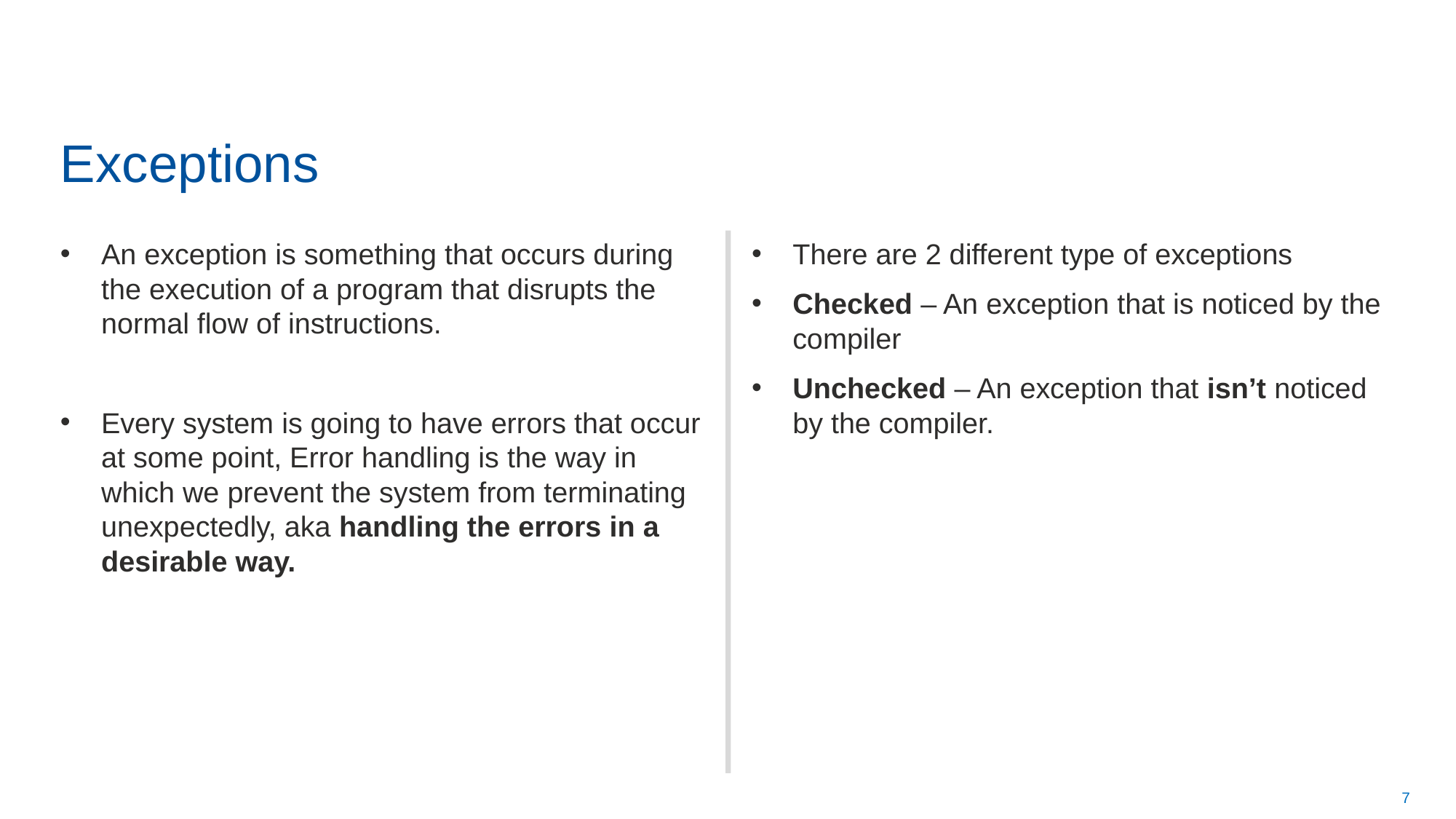

# Exceptions
An exception is something that occurs during the execution of a program that disrupts the normal flow of instructions.

Every system is going to have errors that occur at some point, Error handling is the way in which we prevent the system from terminating unexpectedly, aka handling the errors in a desirable way.
There are 2 different type of exceptions
Checked – An exception that is noticed by the compiler
Unchecked – An exception that isn’t noticed by the compiler.